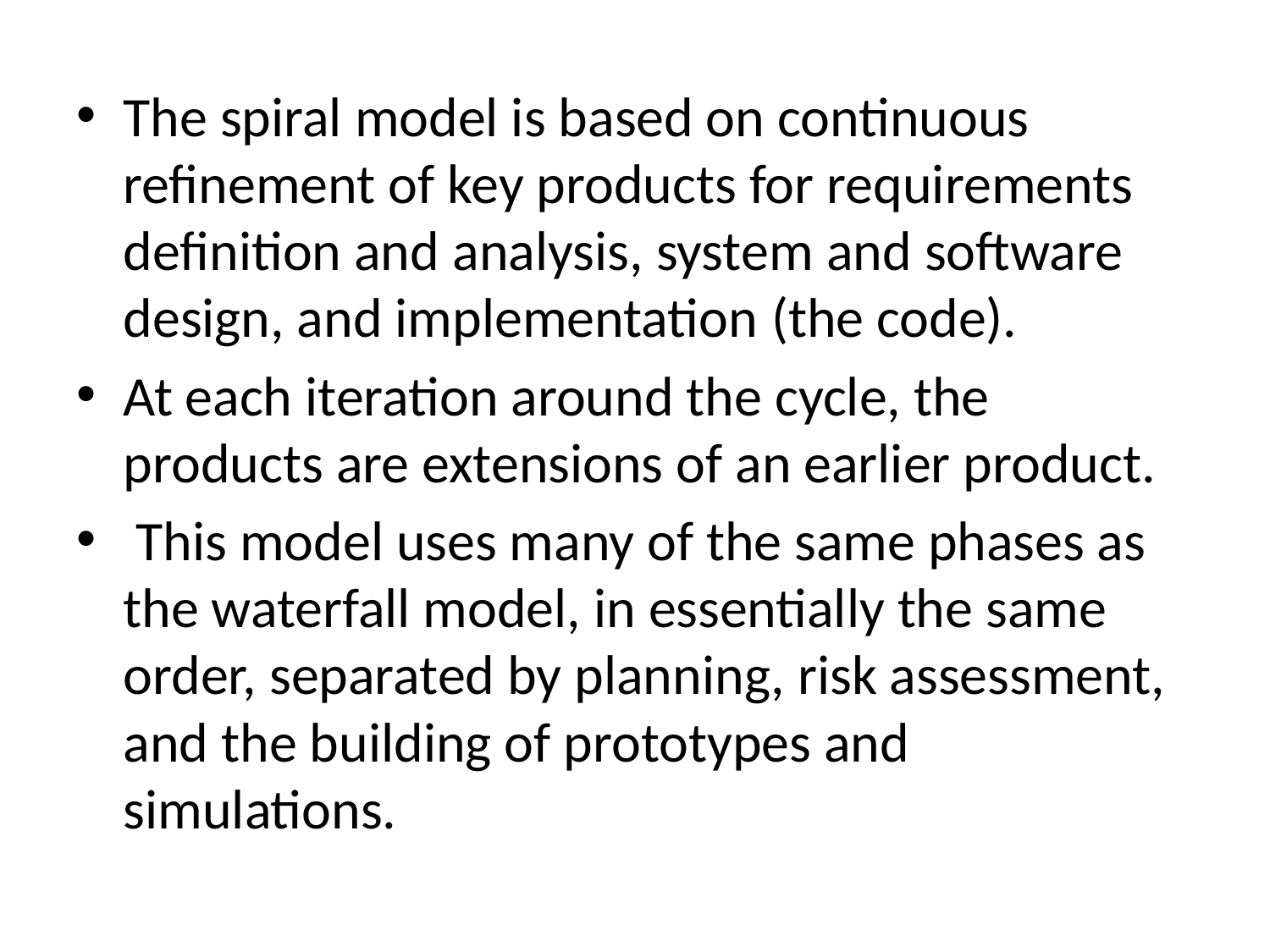

The spiral model is based on continuous refinement of key products for requirements definition and analysis, system and software design, and implementation (the code).
At each iteration around the cycle, the products are extensions of an earlier product.
 This model uses many of the same phases as the waterfall model, in essentially the same order, separated by planning, risk assessment, and the building of prototypes and simulations.